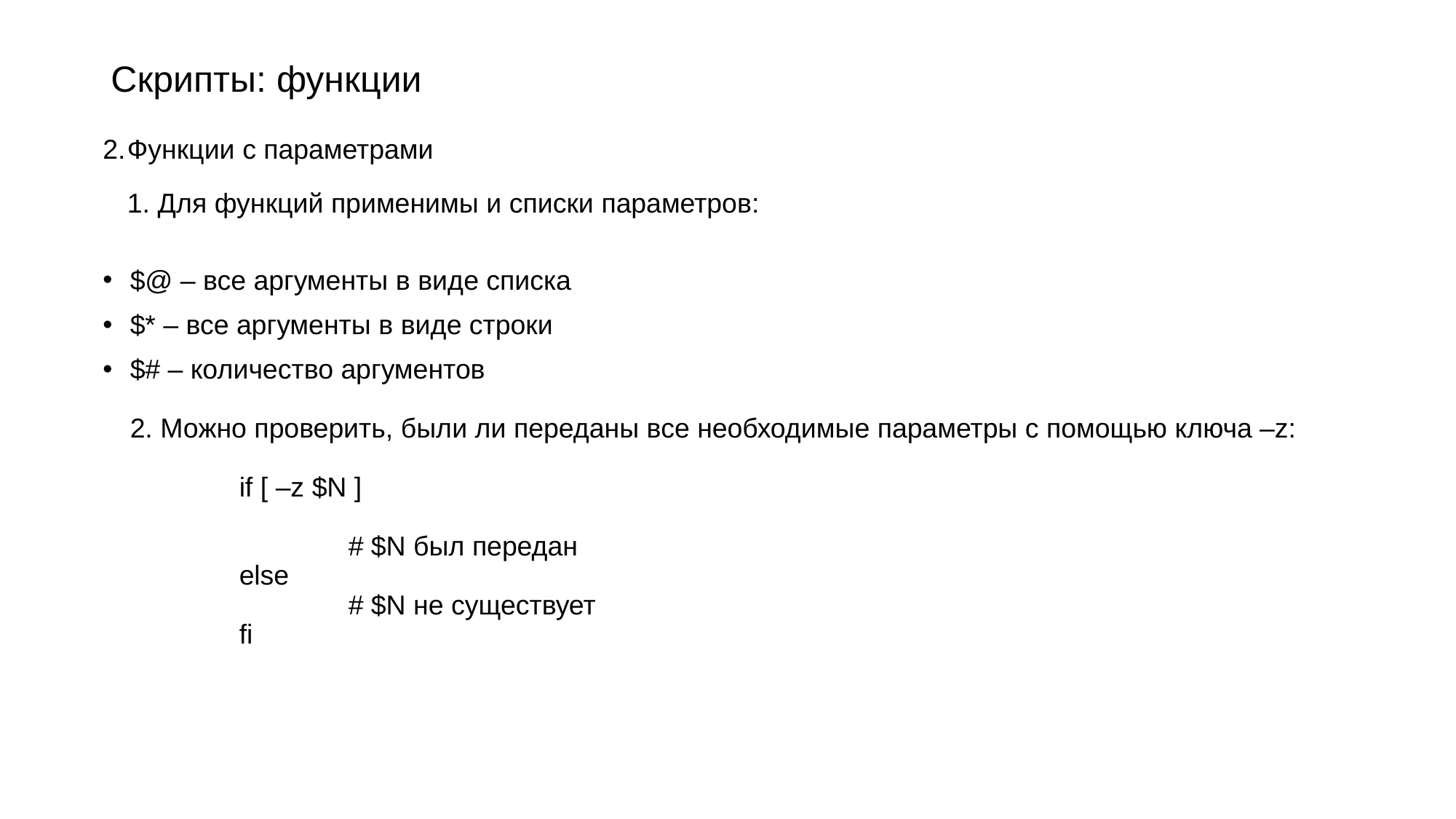

# Скрипты: функции
Функции с параметрами
1. Для функций применимы и списки параметров:
$@ – все аргументы в виде списка
$* – все аргументы в виде строки
$# – количество аргументов
2. Можно проверить, были ли переданы все необходимые параметры с помощью ключа –z:
	if [ –z $N ]
		# $N был передан
	else
		# $N не существует
	fi